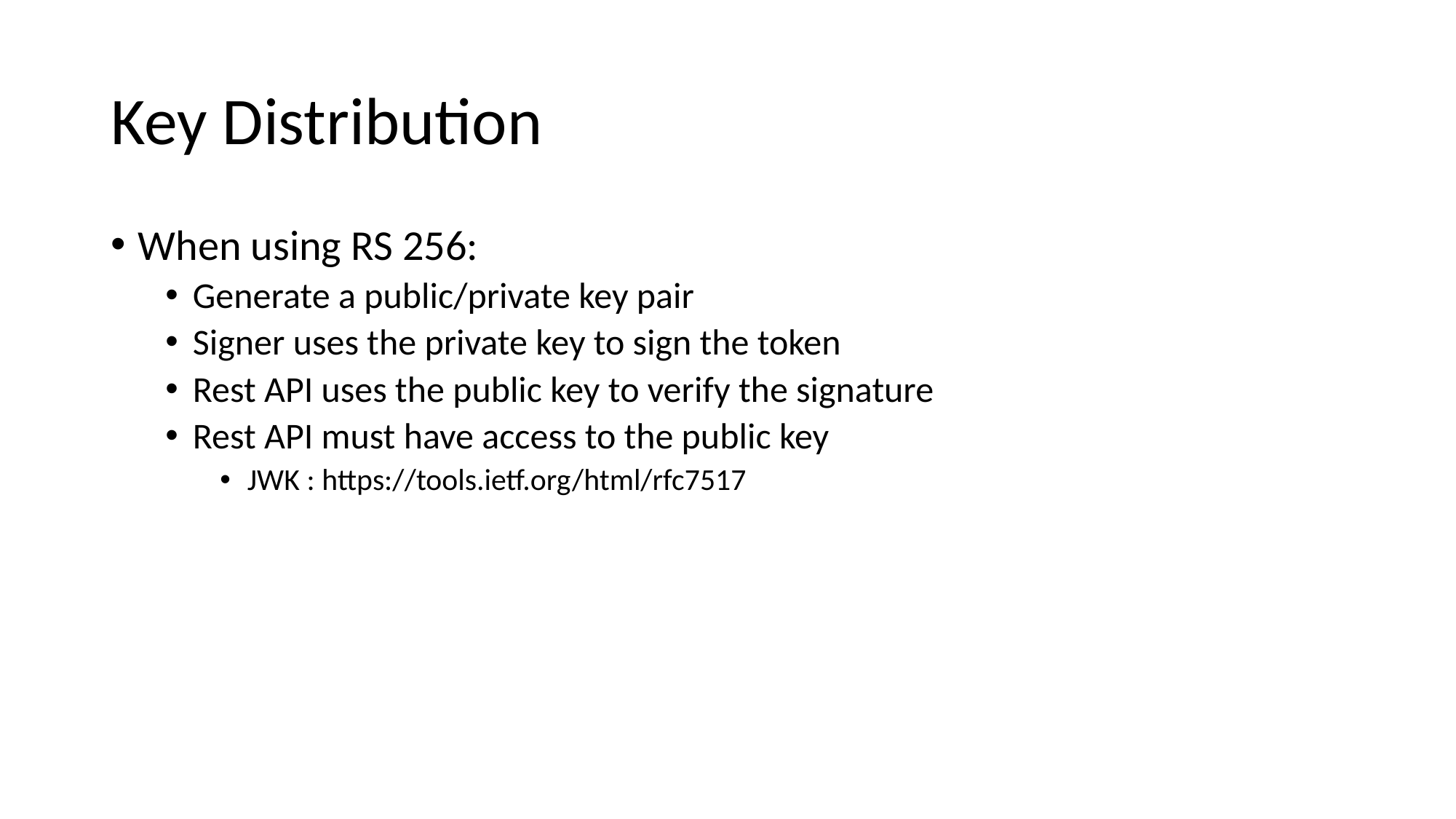

# Key Distribution
When using RS 256:
Generate a public/private key pair
Signer uses the private key to sign the token
Rest API uses the public key to verify the signature
Rest API must have access to the public key
JWK : https://tools.ietf.org/html/rfc7517